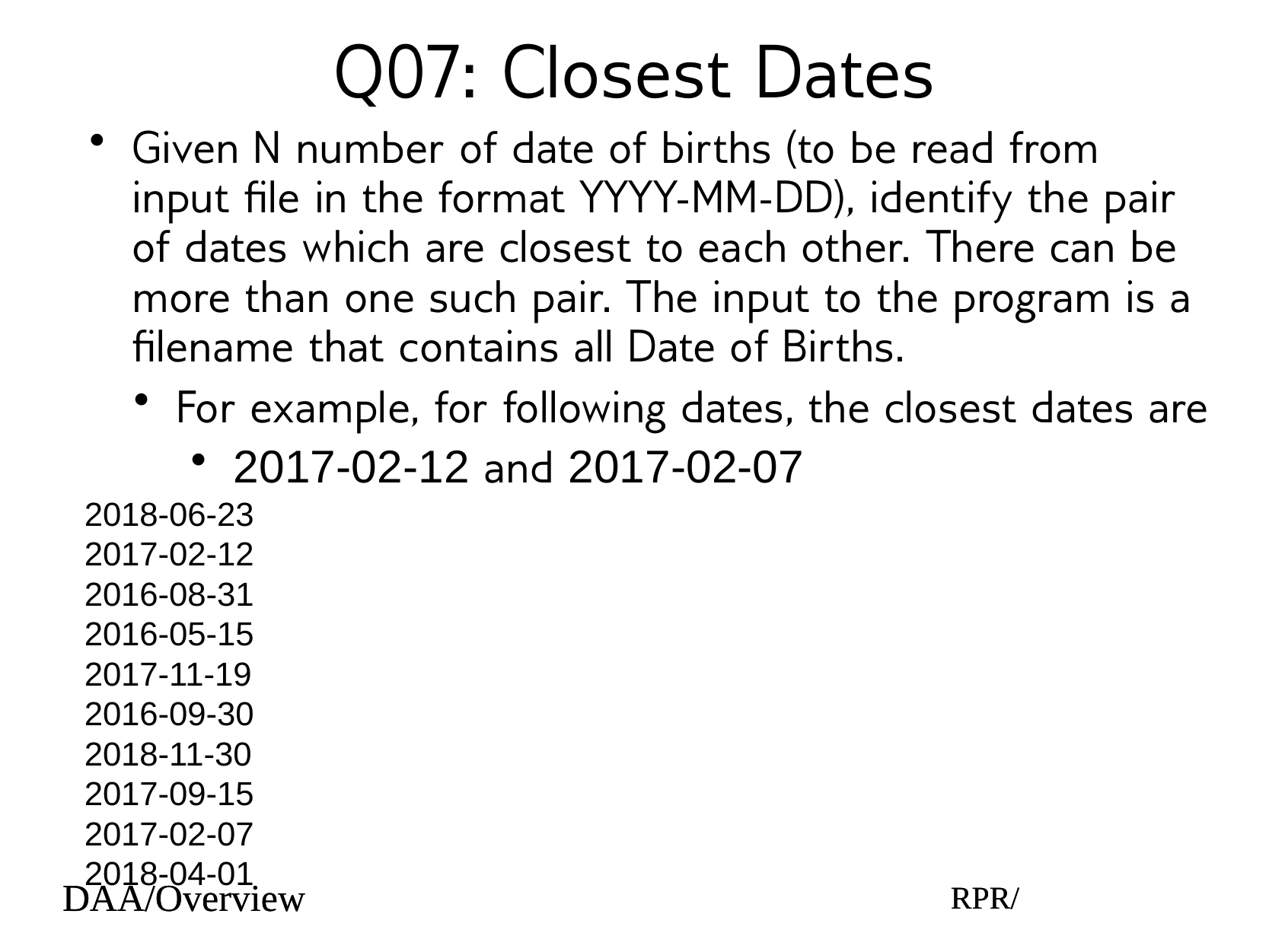

# Q07: Closest Dates
Given N number of date of births (to be read from input file in the format YYYY-MM-DD), identify the pair of dates which are closest to each other. There can be more than one such pair. The input to the program is a filename that contains all Date of Births.
For example, for following dates, the closest dates are
2017-02-12 and 2017-02-07
2018-06-23
2017-02-12
2016-08-31
2016-05-15
2017-11-19
2016-09-30
2018-11-30
2017-09-15
2017-02-07
2018-04-01
DAA/Overview
RPR/
11